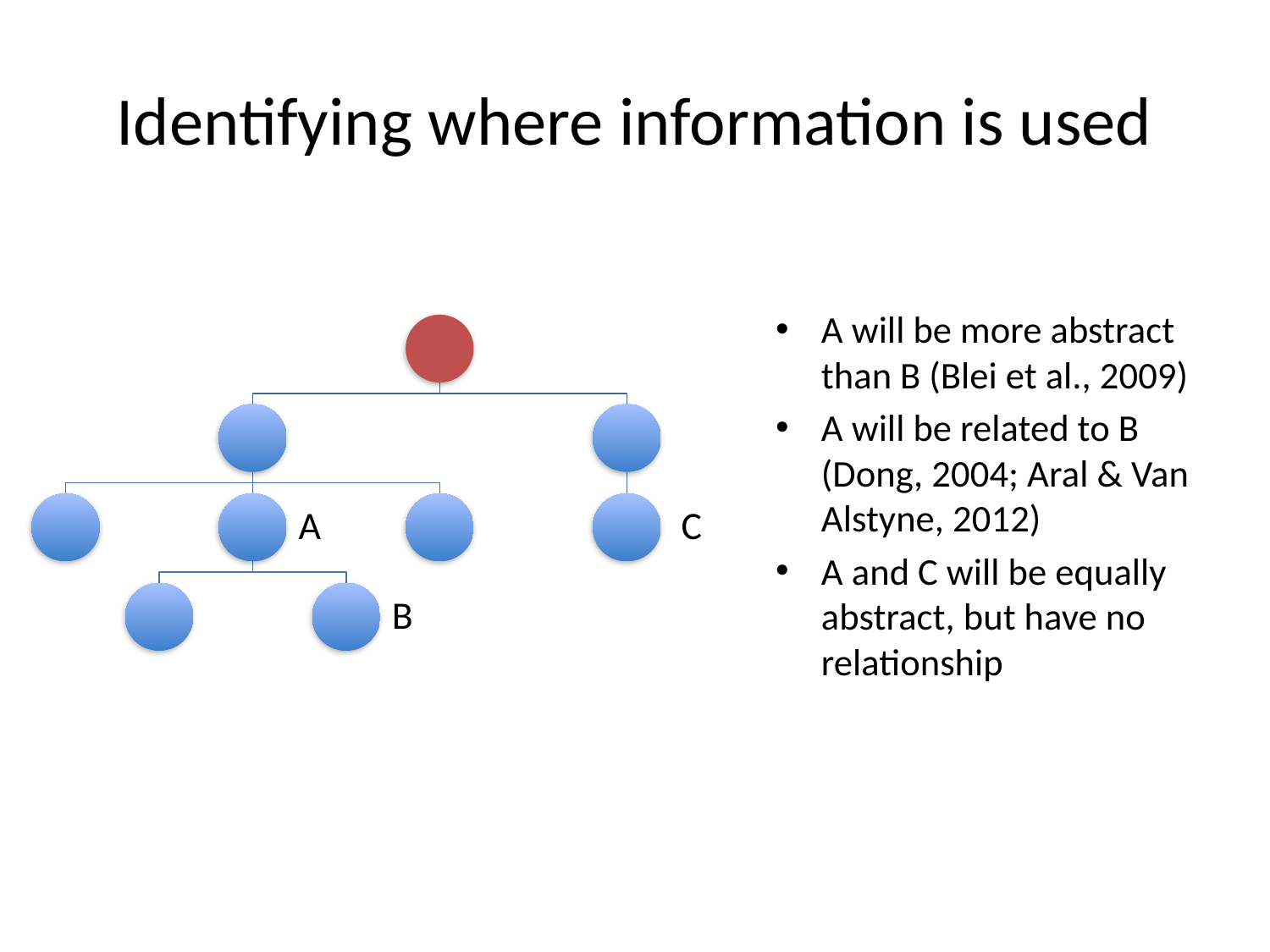

# Identifying where information is used

A

B

 C
A will be more abstract than B (Blei et al., 2009)
A will be related to B (Dong, 2004; Aral & Van Alstyne, 2012)
A and C will be equally abstract, but have no relationship